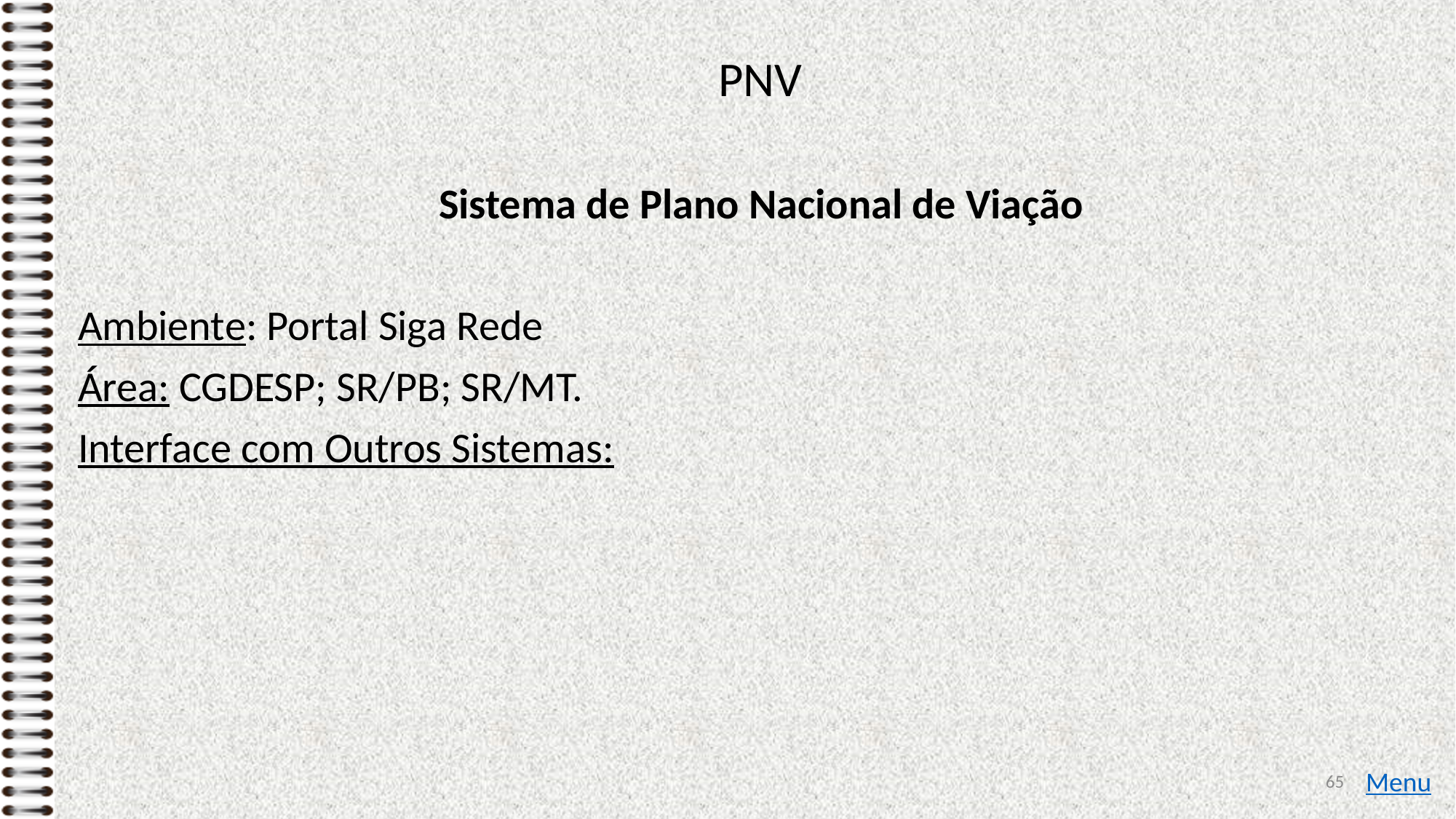

# PNV

Sistema de Plano Nacional de Viação

Ambiente: Portal Siga Rede
Área: CGDESP; SR/PB; SR/MT.
Interface com Outros Sistemas:

65
Menu